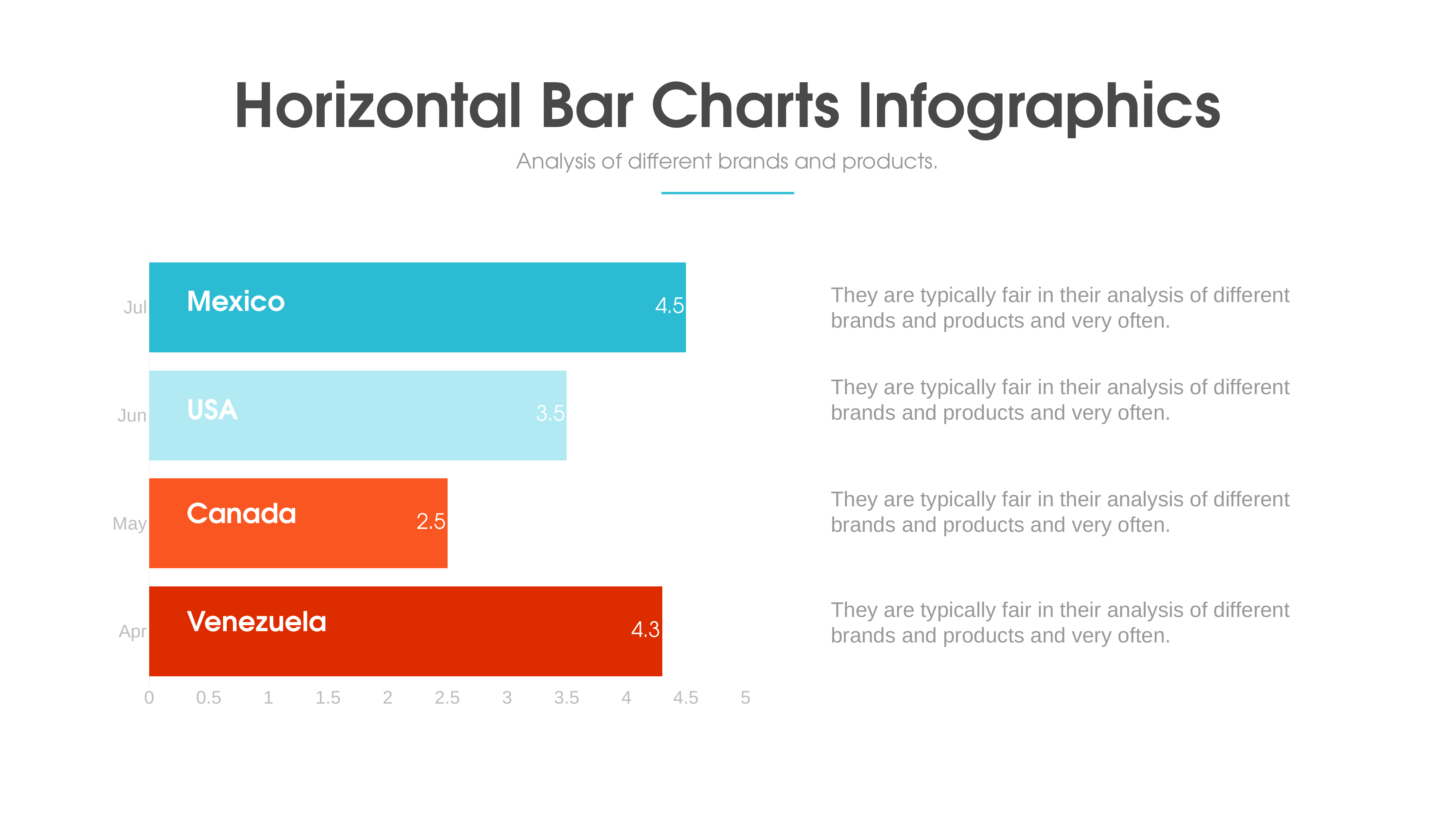

Horizontal Bar Charts Infographics
Analysis of different brands and products.

### Chart

| Category | Series 1 |
|---|---|
| Apr | 4.3 |
| May | 2.5 |
| Jun | 3.5 |
| Jul | 4.5 |
They are typically fair in their analysis of different brands and products and very often.
They are typically fair in their analysis of different brands and products and very often.
They are typically fair in their analysis of different brands and products and very often.
They are typically fair in their analysis of different brands and products and very often.
Mexico
USA
Canada
Venezuela